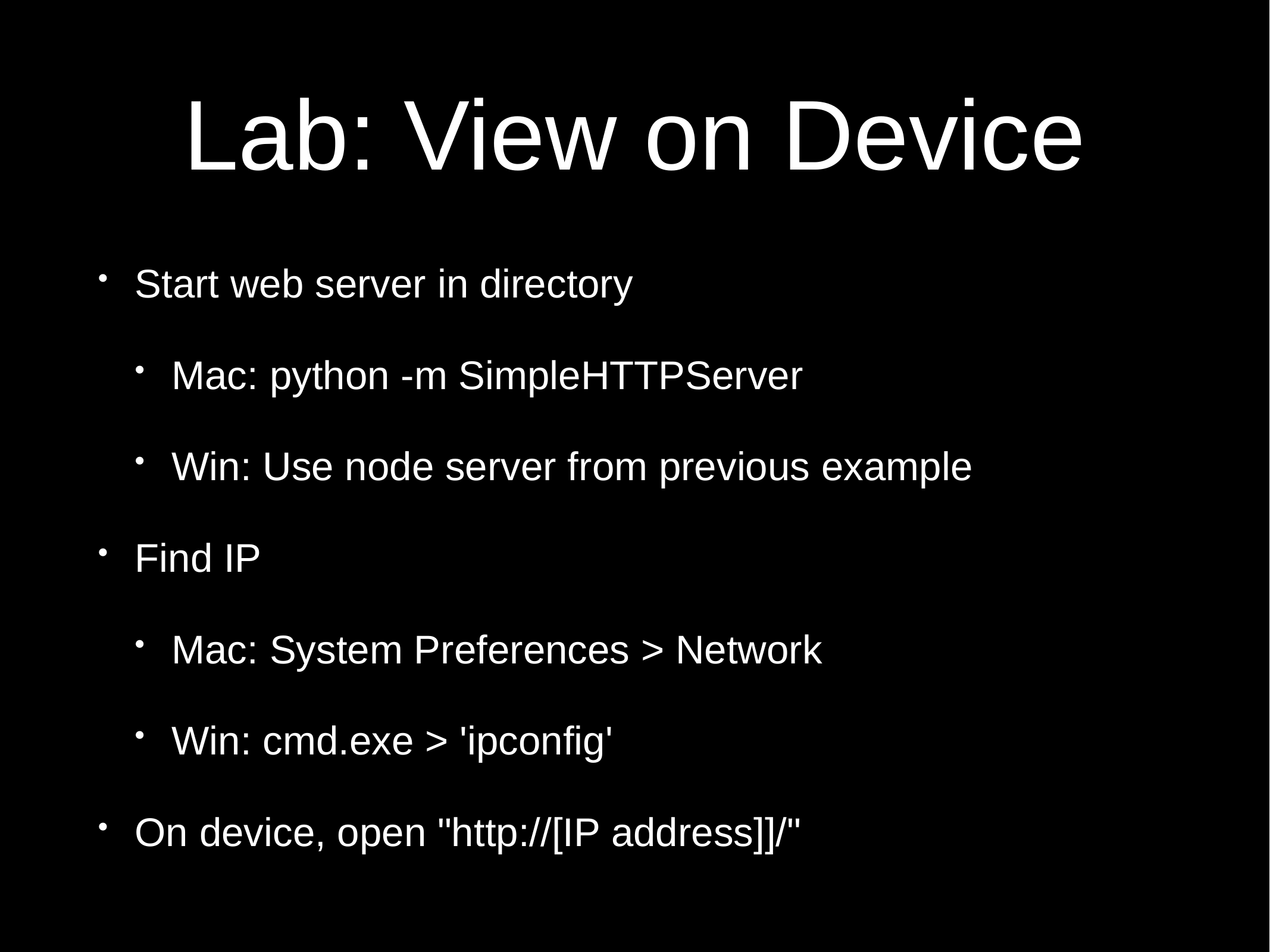

# Lab: View on Device
Start web server in directory
Mac: python -m SimpleHTTPServer
Win: Use node server from previous example
Find IP
Mac: System Preferences > Network
Win: cmd.exe > 'ipconfig'
On device, open "http://[IP address]]/"